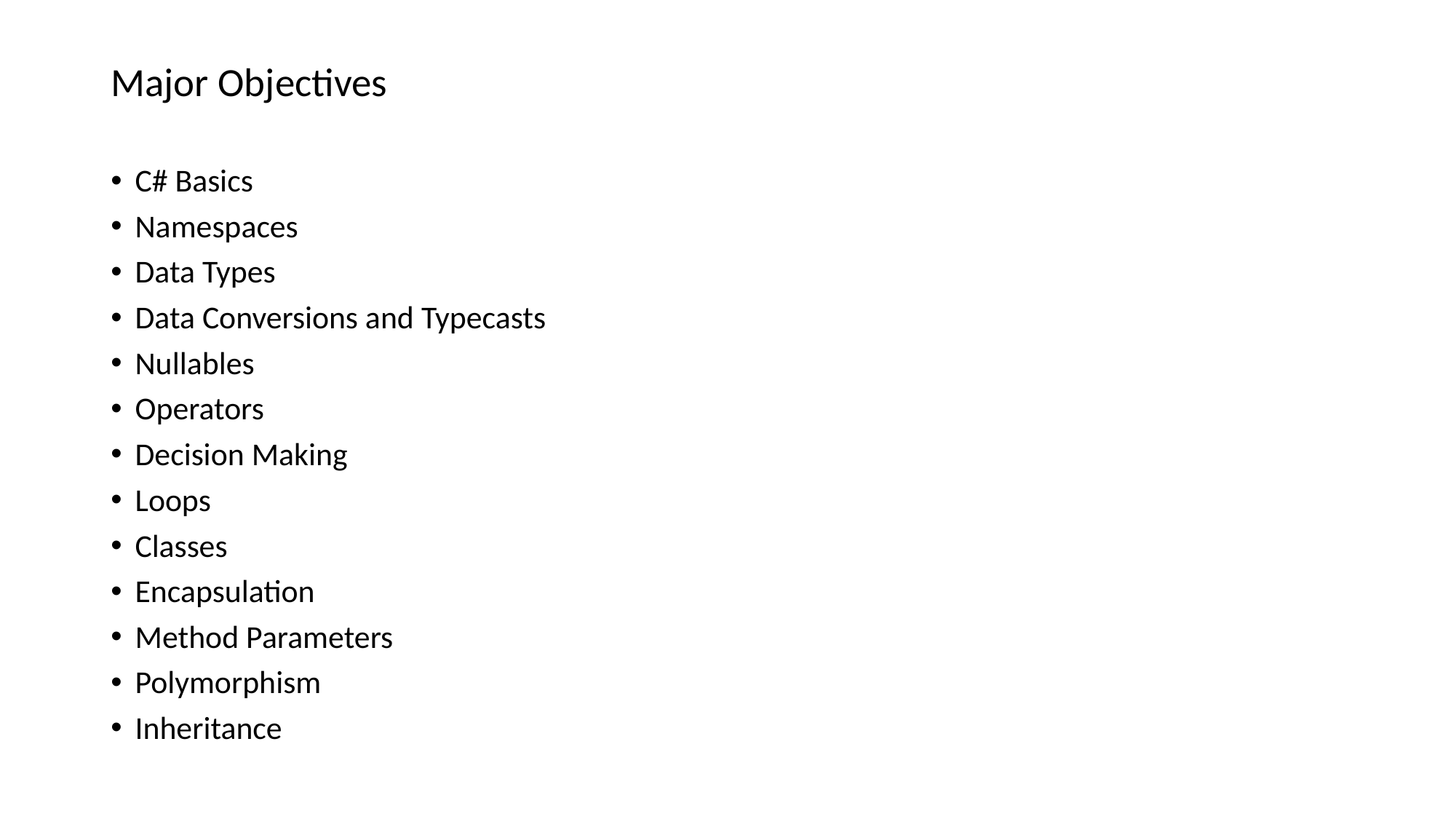

# Major Objectives
C# Basics
Namespaces
Data Types
Data Conversions and Typecasts
Nullables
Operators
Decision Making
Loops
Classes
Encapsulation
Method Parameters
Polymorphism
Inheritance